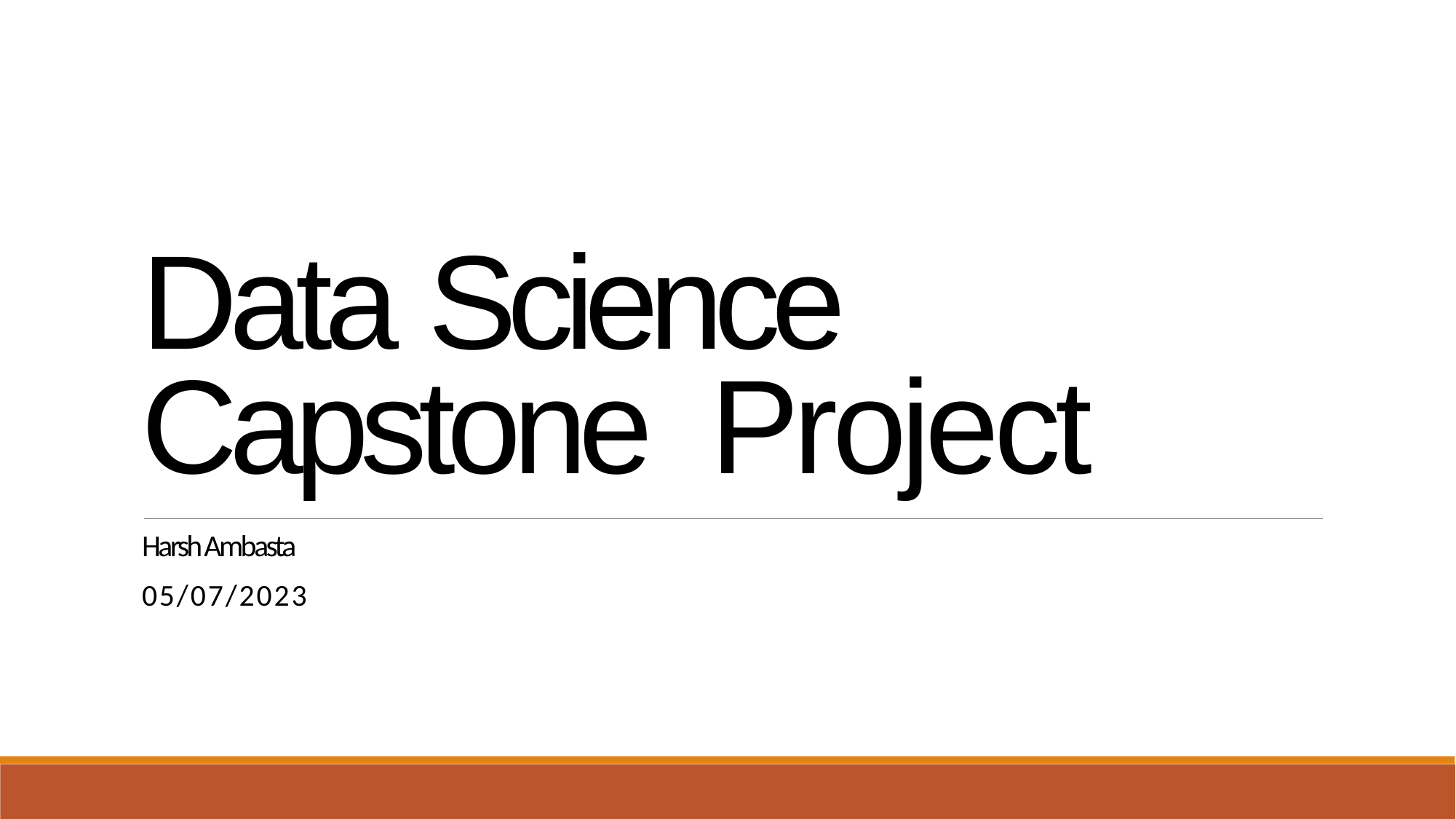

Data Science Capstone  Project
Harsh Ambasta
05/07/2023